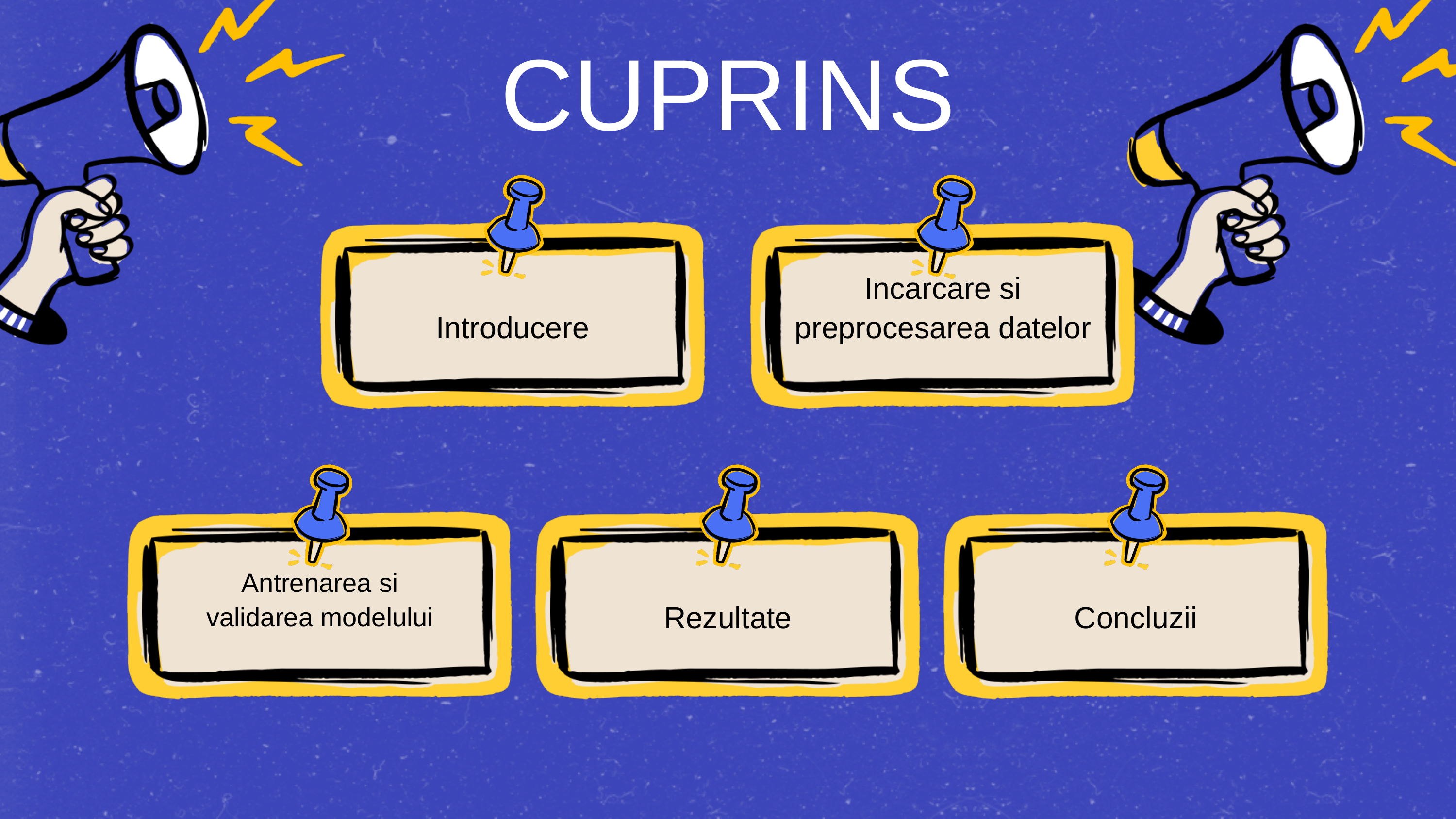

CUPRINS

Incarcare si preprocesarea datelor
Introducere

Antrenarea si validarea modelului
Rezultate
Concluzii